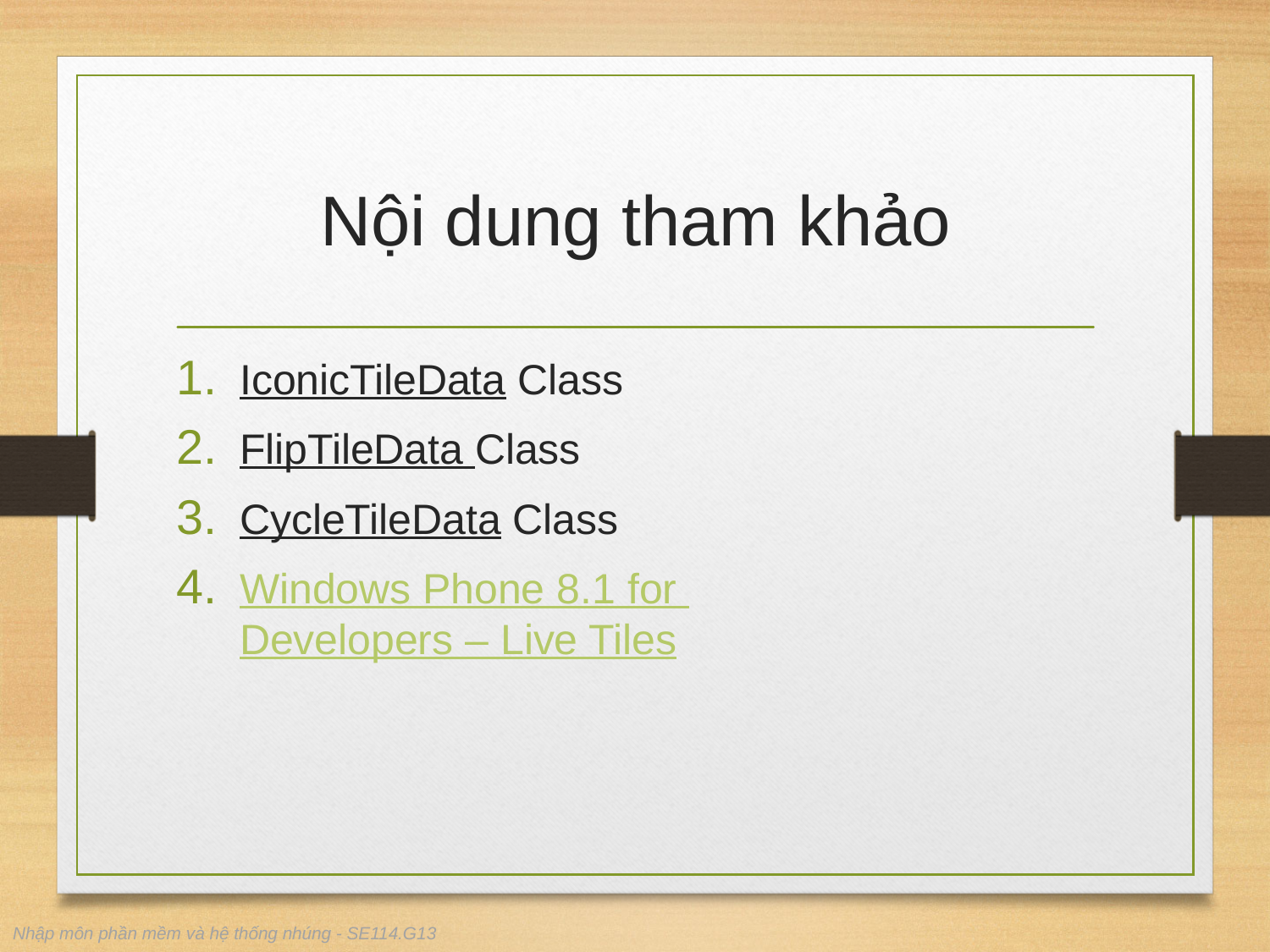

# Nội dung tham khảo
IconicTileData Class
FlipTileData Class
CycleTileData Class
Windows Phone 8.1 for Developers – Live Tiles
Nhập môn phần mềm và hệ thống nhúng - SE114.G13